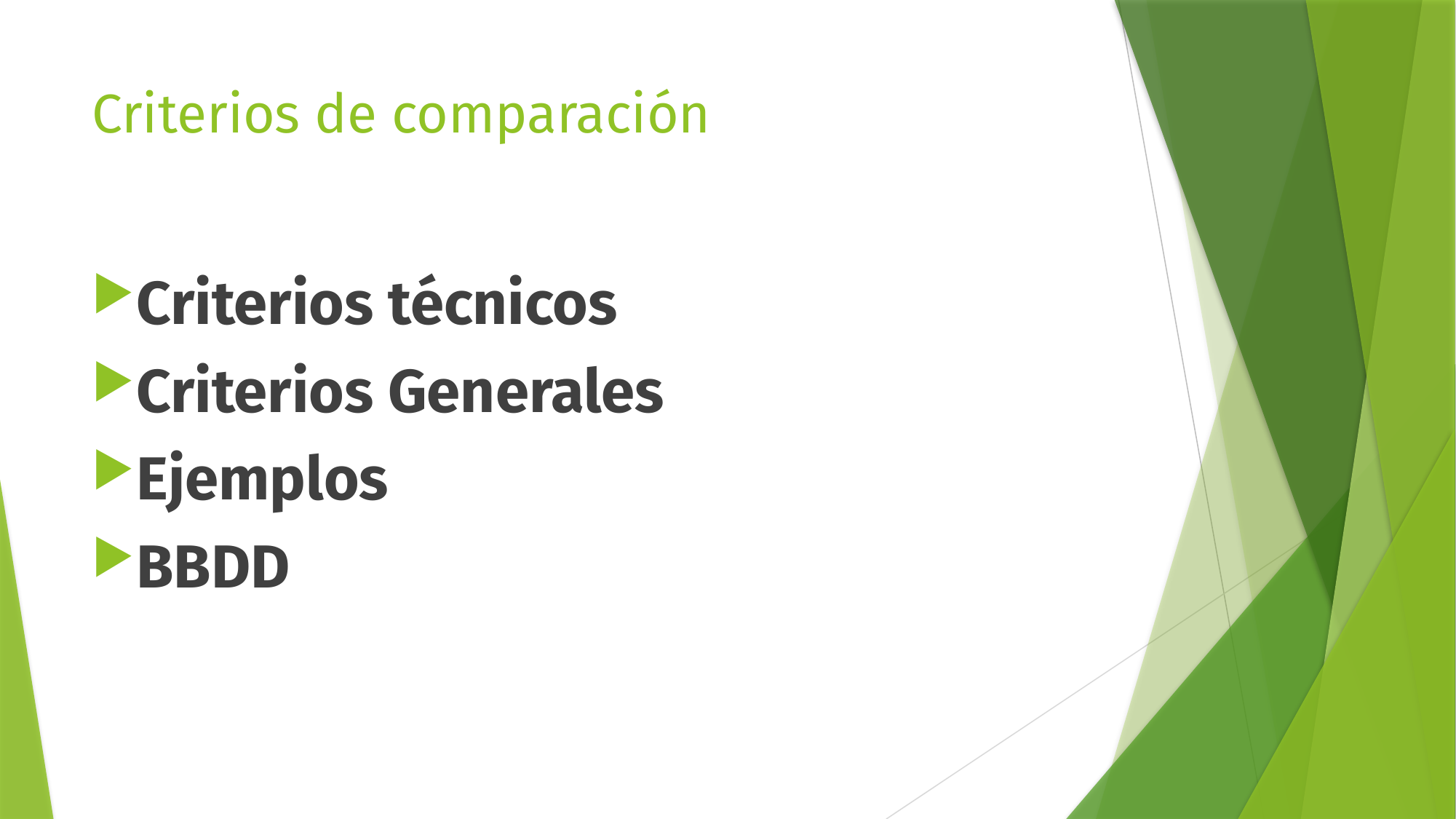

# Criterios de comparación
Criterios técnicos
Criterios Generales
Ejemplos
BBDD